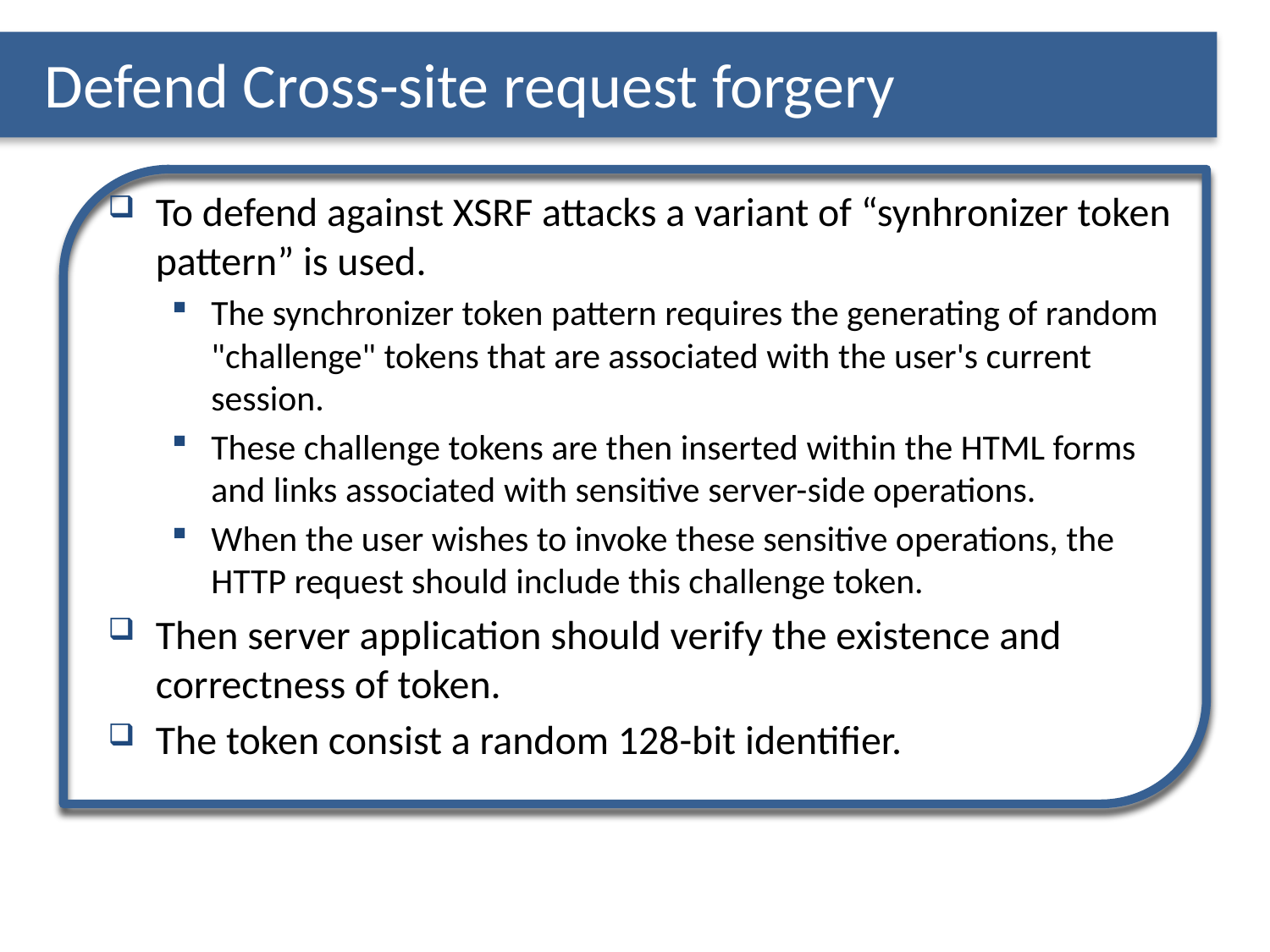

# Defend Cross-site request forgery
To defend against XSRF attacks a variant of “synhronizer token pattern” is used.
The synchronizer token pattern requires the generating of random "challenge" tokens that are associated with the user's current session.
These challenge tokens are then inserted within the HTML forms and links associated with sensitive server-side operations.
When the user wishes to invoke these sensitive operations, the HTTP request should include this challenge token.
Then server application should verify the existence and correctness of token.
The token consist a random 128-bit identifier.